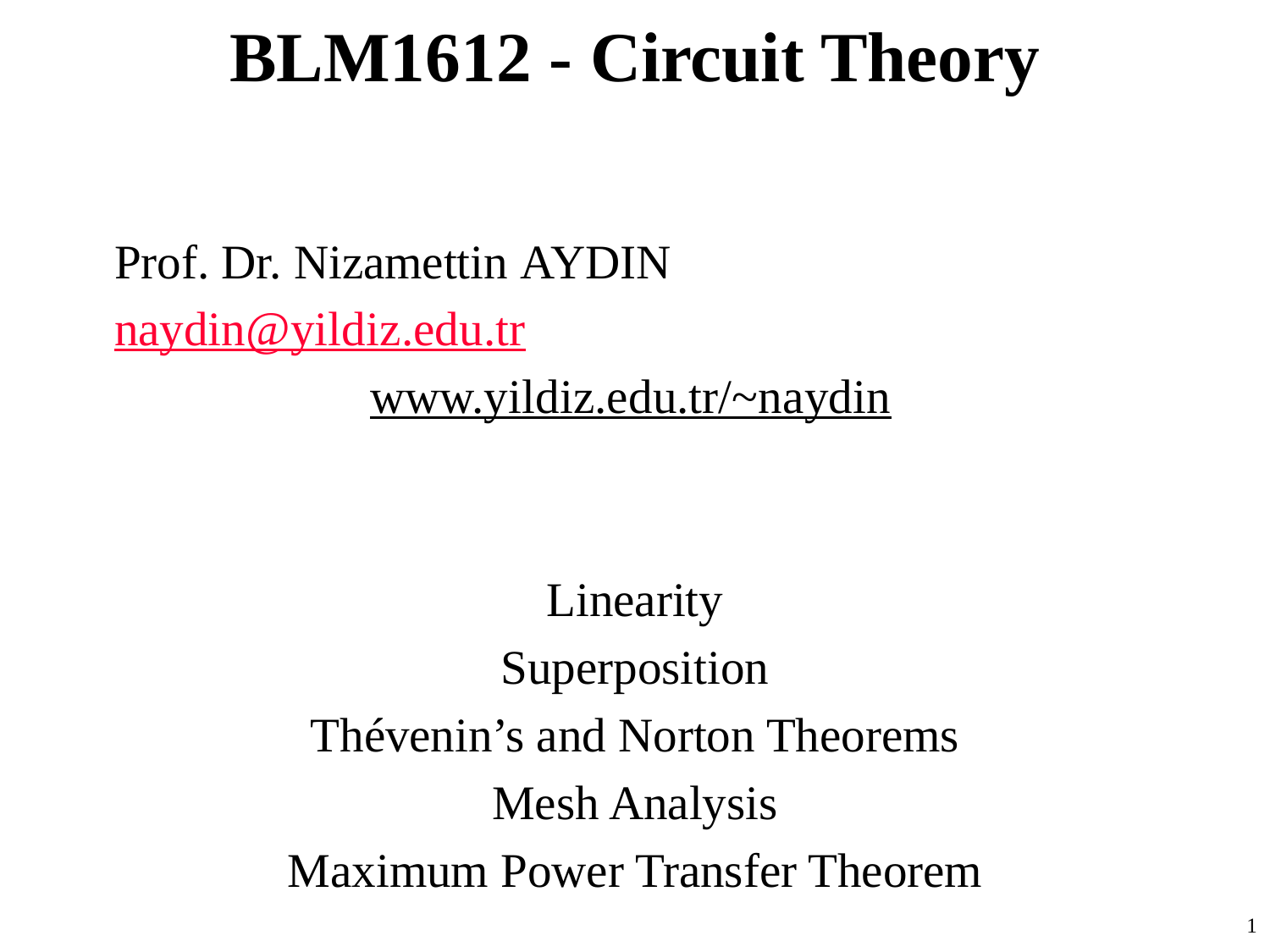

# BLM1612 - Circuit Theory

			Prof. Dr. Nizamettin AYDIN
				naydin@yildiz.edu.tr
www.yildiz.edu.tr/~naydin

Linearity
Superposition
Thévenin’s and Norton Theorems
Mesh Analysis
Maximum Power Transfer Theorem
1